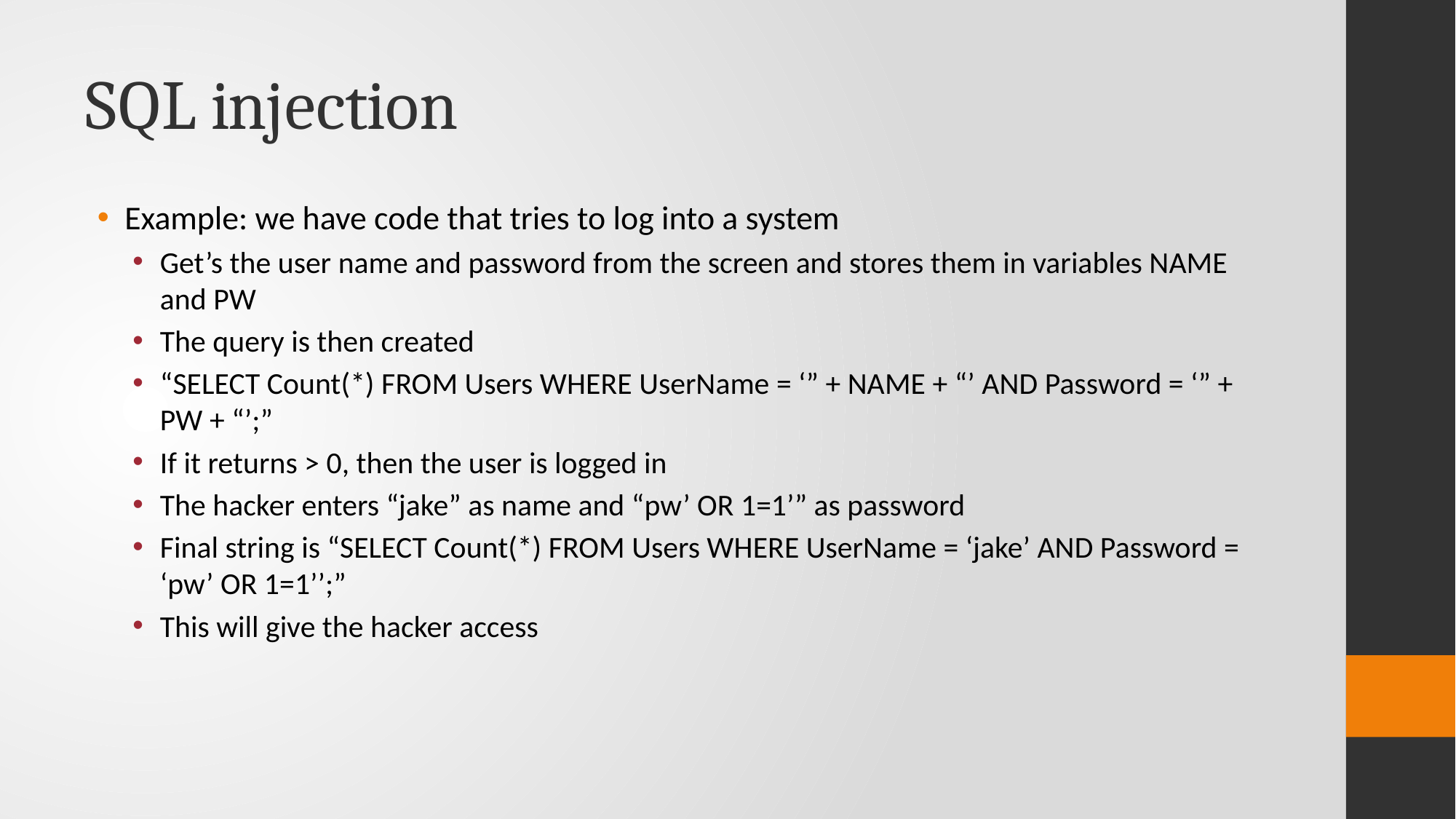

# SQL injection
Example: we have code that tries to log into a system
Get’s the user name and password from the screen and stores them in variables NAME and PW
The query is then created
“SELECT Count(*) FROM Users WHERE UserName = ‘” + NAME + “’ AND Password = ‘” + PW + “’;”
If it returns > 0, then the user is logged in
The hacker enters “jake” as name and “pw’ OR 1=1’” as password
Final string is “SELECT Count(*) FROM Users WHERE UserName = ‘jake’ AND Password = ‘pw’ OR 1=1’’;”
This will give the hacker access